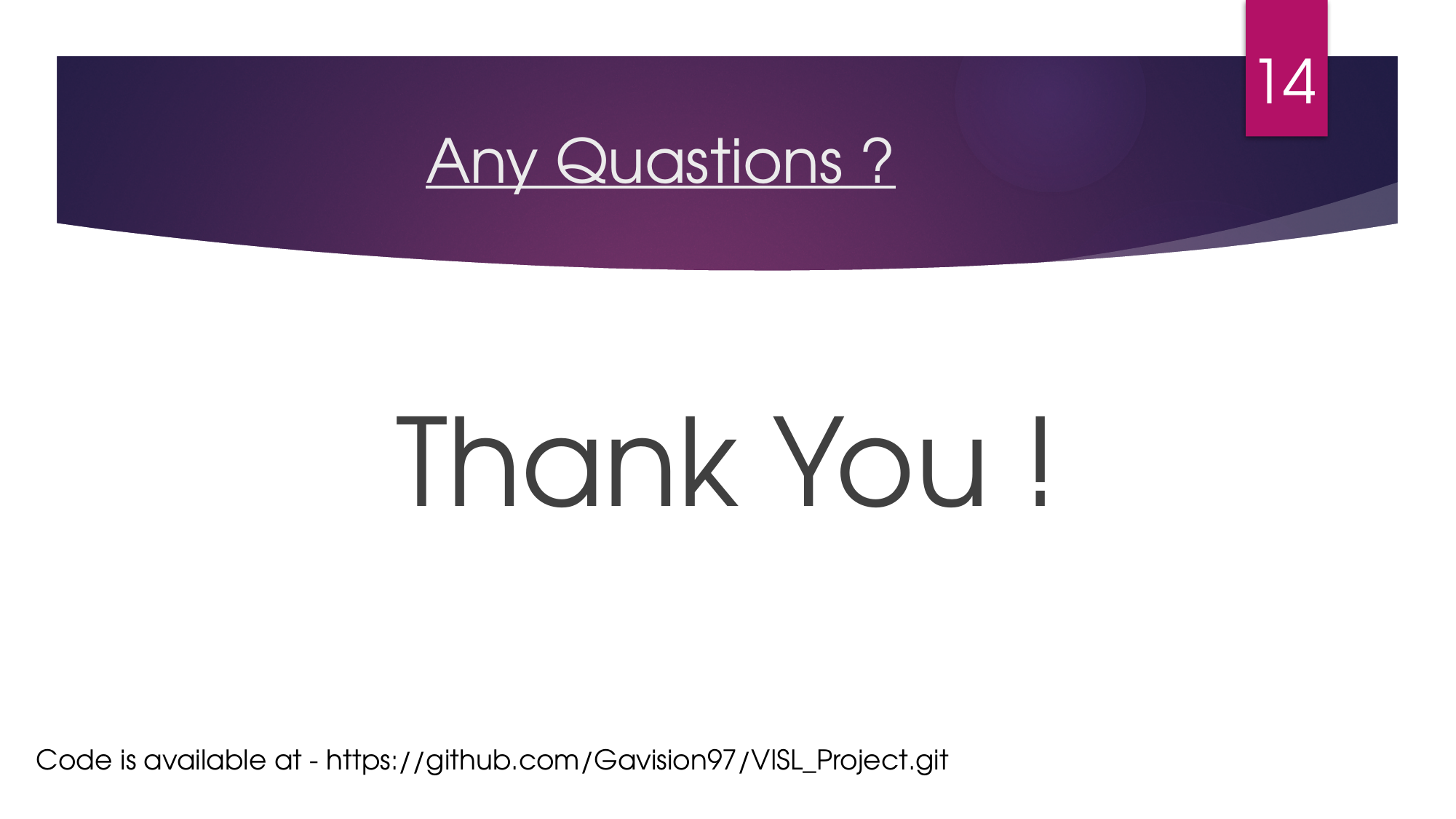

14
# Any Quastions ?
Thank You !
Code is available at - https://github.com/Gavision97/VISL_Project.git